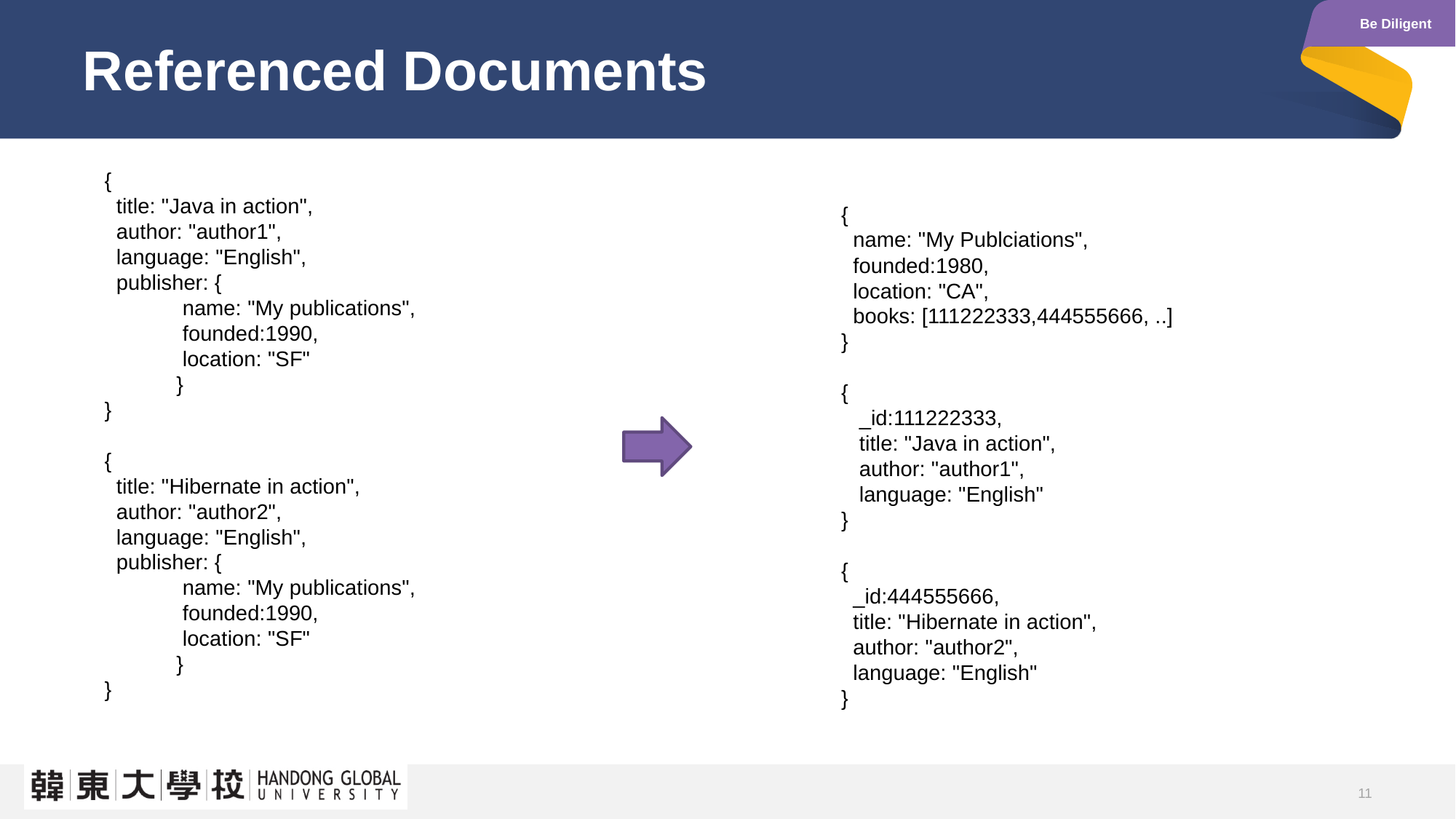

# Referenced Documents
{
  title: "Java in action",
  author: "author1",
  language: "English",
  publisher: {
             name: "My publications",
             founded:1990,
             location: "SF"
            }
}

{
  title: "Hibernate in action",
  author: "author2",
  language: "English",
  publisher: {
             name: "My publications",
             founded:1990,
             location: "SF"
            }
}
{
  name: "My Publciations",
  founded:1980,
  location: "CA",
  books: [111222333,444555666, ..]
}

{
   _id:111222333,
   title: "Java in action",
   author: "author1",
   language: "English"
}

{
  _id:444555666,
  title: "Hibernate in action",
  author: "author2",
  language: "English"
}

11